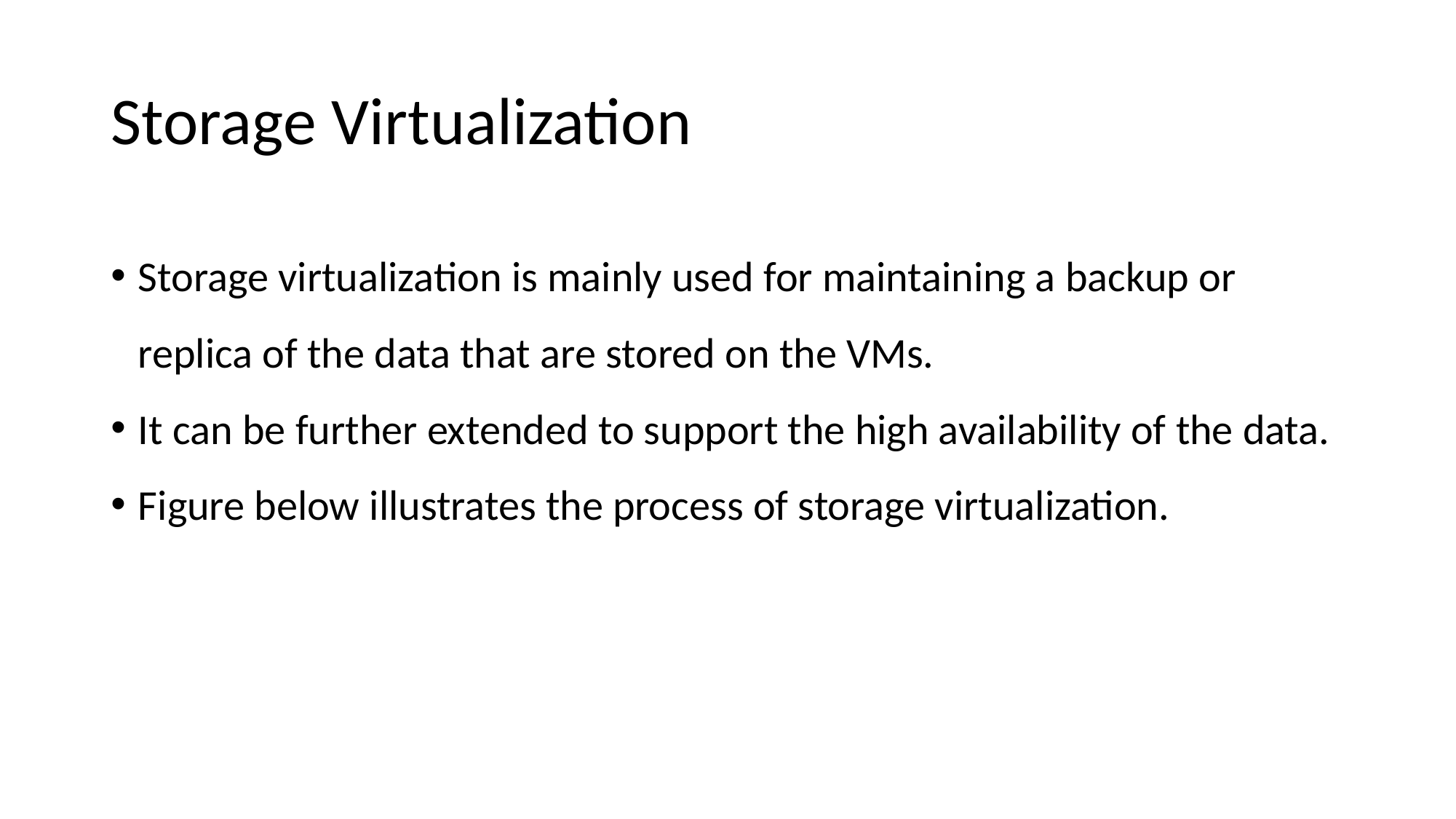

# Storage Virtualization
Storage virtualization is mainly used for maintaining a backup or replica of the data that are stored on the VMs.
It can be further extended to support the high availability of the data.
Figure below illustrates the process of storage virtualization.